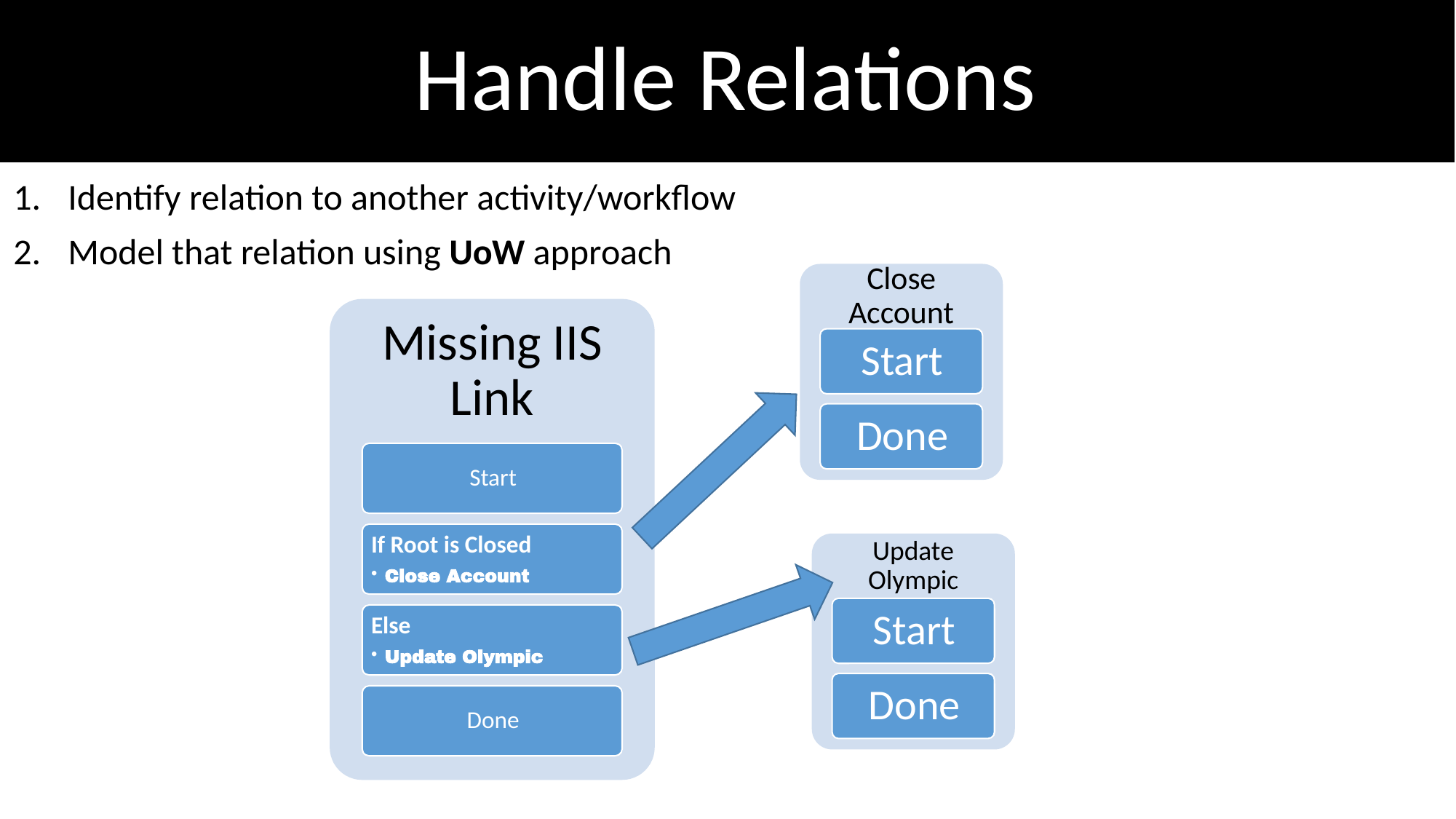

# Handle Relations
Identify relation to another activity/workflow
Model that relation using UoW approach
Close Account
Start
Done
Missing IIS Link
Start
If Root is Closed
Close Account
Else
Update Olympic
Done

Update Olympic
Start
Done